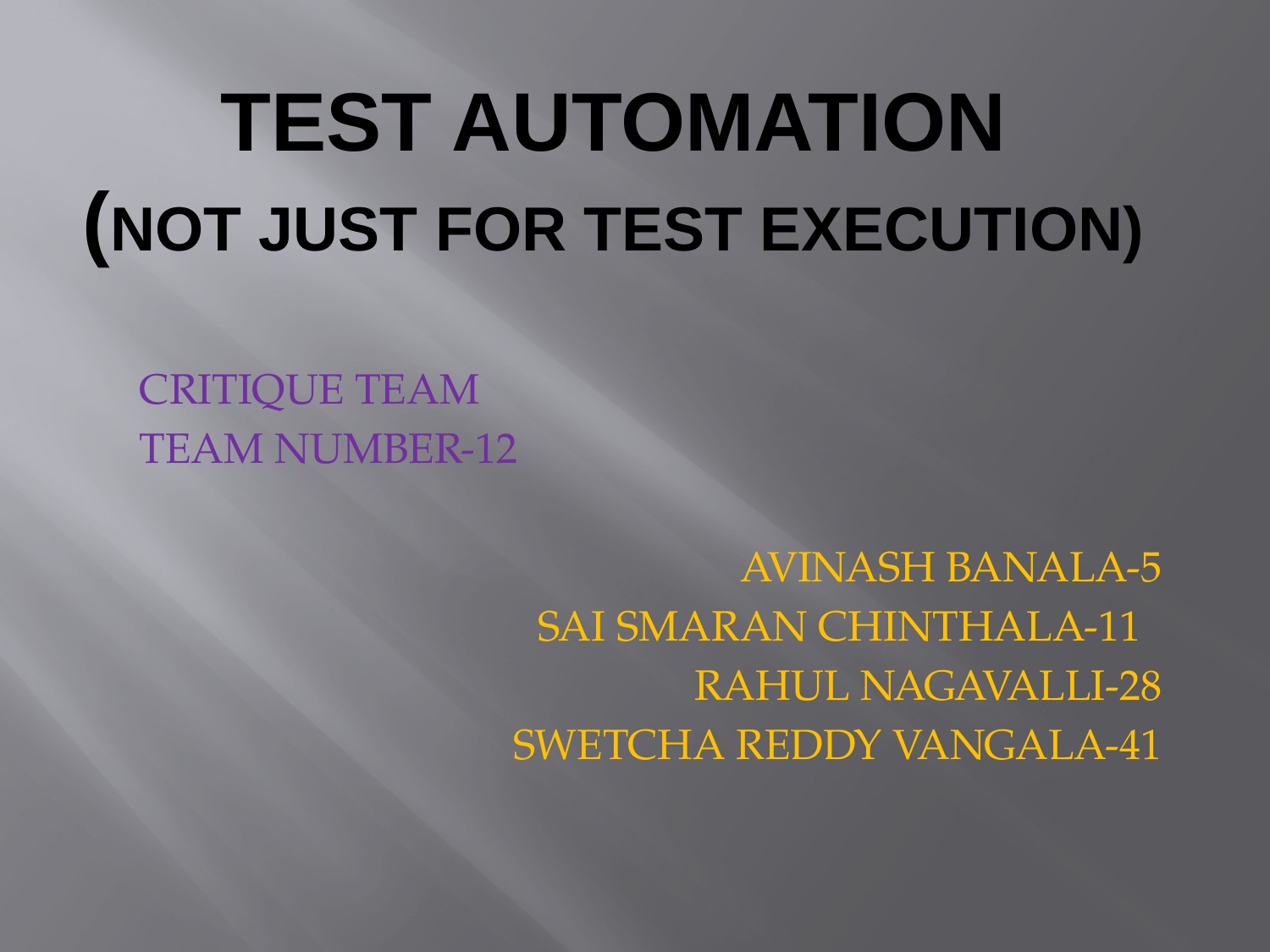

# TEST AUTOMATION (NOT JUST FOR TEST EXECUTION)

CRITIQUE TEAM
TEAM NUMBER-12

AVINASH BANALA-5
SAI SMARAN CHINTHALA-11
RAHUL NAGAVALLI-28
SWETCHA REDDY VANGALA-41